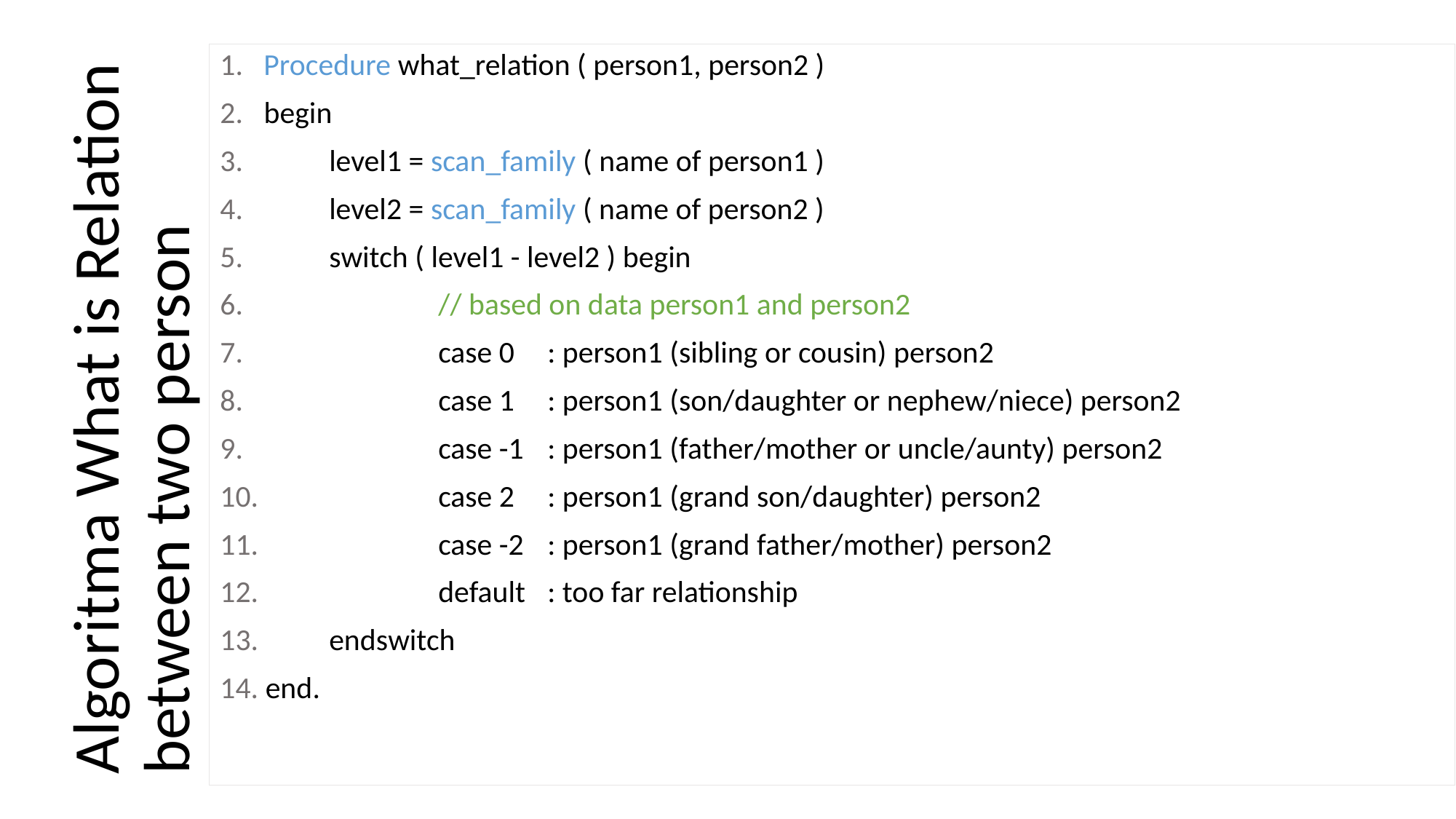

1.   Procedure what_relation ( person1, person2 )
2.   begin
3.   	level1 = scan_family ( name of person1 )
4.   	level2 = scan_family ( name of person2 )
5. 	switch ( level1 - level2 ) begin
6. 		// based on data person1 and person2
7. 		case 0	: person1 (sibling or cousin) person2
8. 		case 1	: person1 (son/daughter or nephew/niece) person2
9. 		case -1	: person1 (father/mother or uncle/aunty) person2
10.		case 2	: person1 (grand son/daughter) person2
11.		case -2	: person1 (grand father/mother) person2
12.		default	: too far relationship
13.	endswitch
14. end.
# Algoritma What is Relation between two person